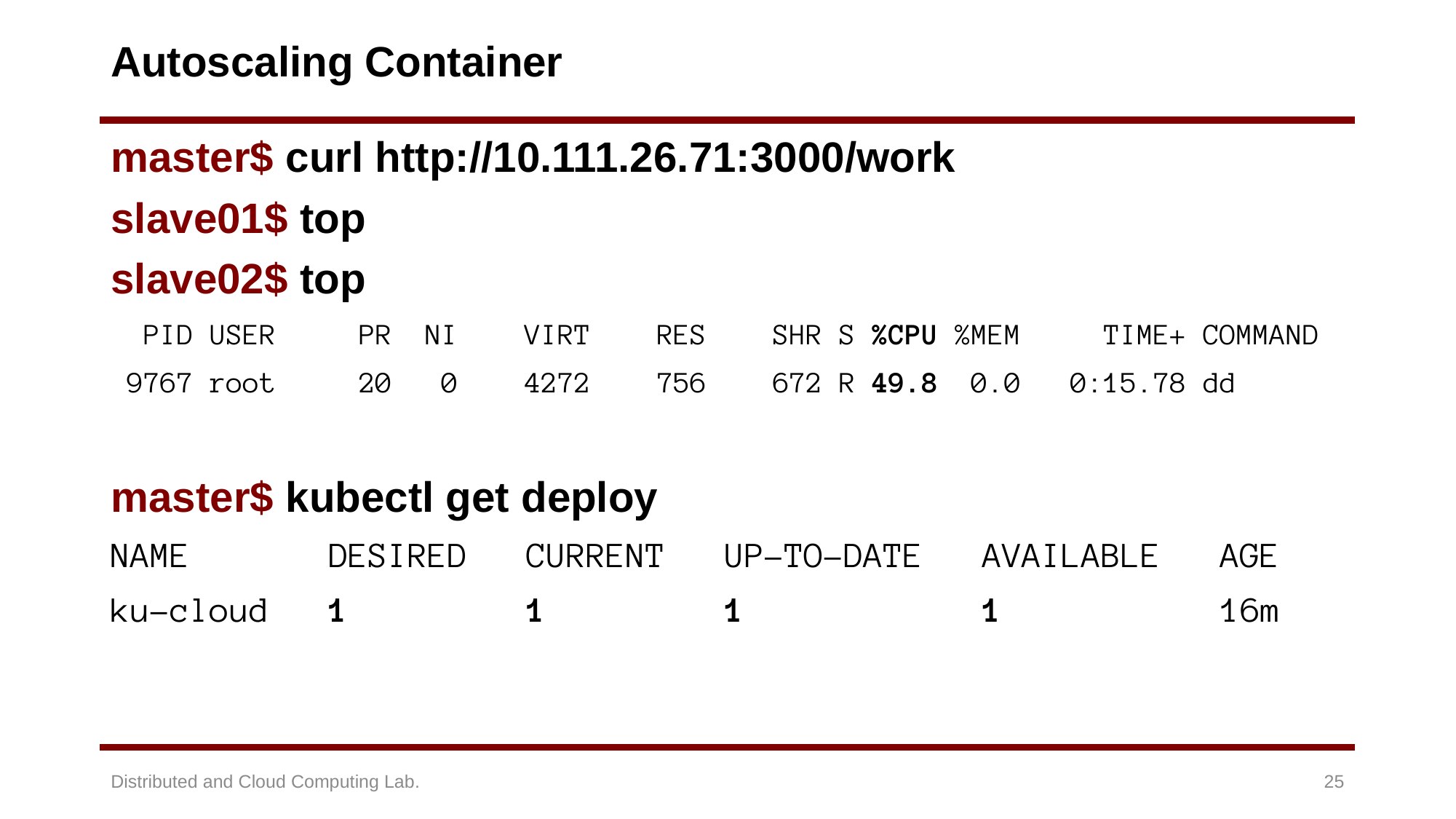

# Autoscaling Container
master$ curl http://10.111.26.71:3000/work
slave01$ top
slave02$ top
  PID USER     PR  NI    VIRT    RES    SHR S %CPU %MEM     TIME+ COMMAND
 9767 root     20   0    4272    756    672 R 49.8  0.0   0:15.78 dd

master$ kubectl get deploy
NAME       DESIRED   CURRENT   UP-TO-DATE   AVAILABLE   AGE
ku-cloud   1         1         1            1           16m

Distributed and Cloud Computing Lab.
25